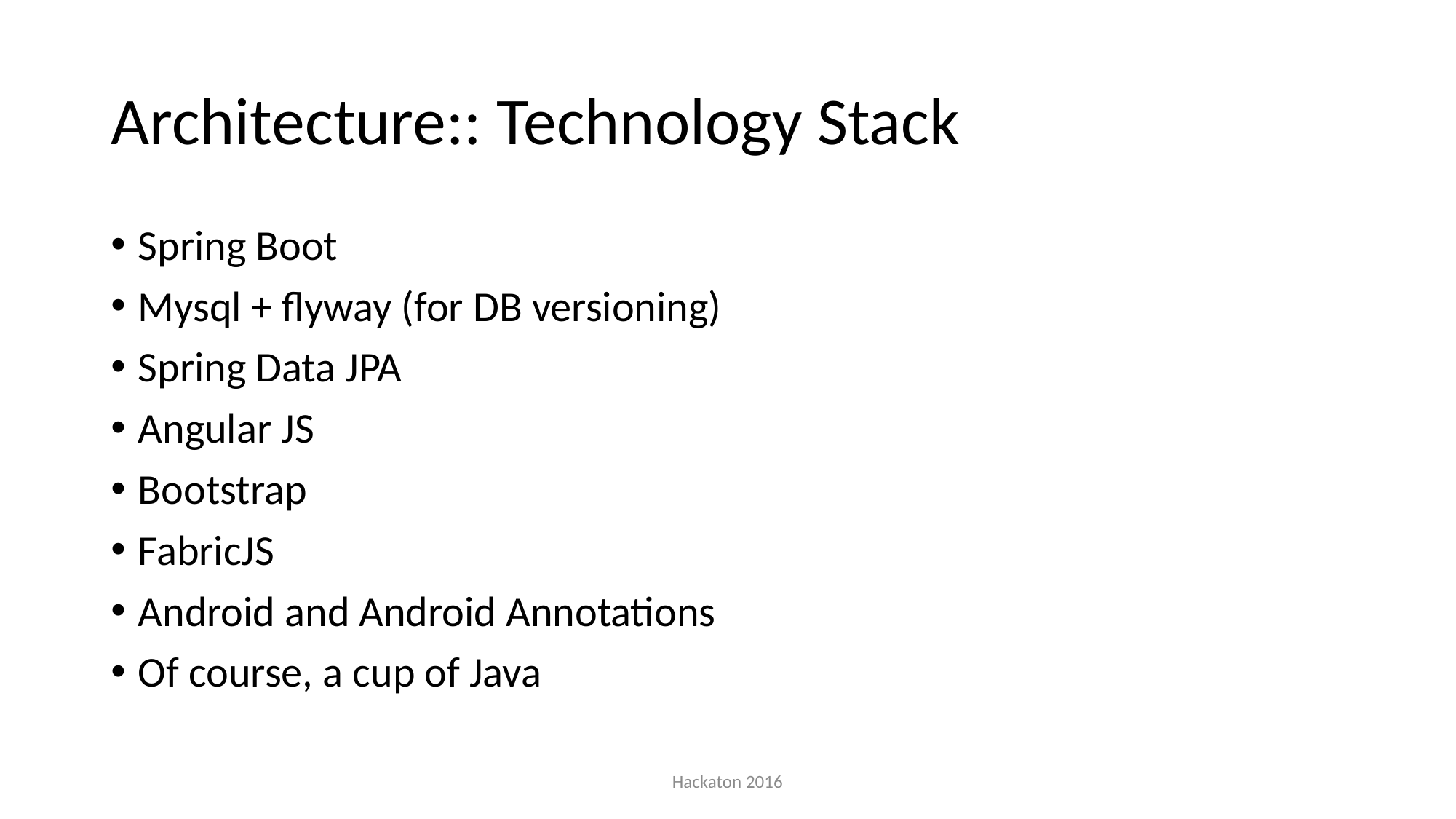

# Architecture:: Technology Stack
Spring Boot
Mysql + flyway (for DB versioning)
Spring Data JPA
Angular JS
Bootstrap
FabricJS
Android and Android Annotations
Of course, a cup of Java
Hackaton 2016